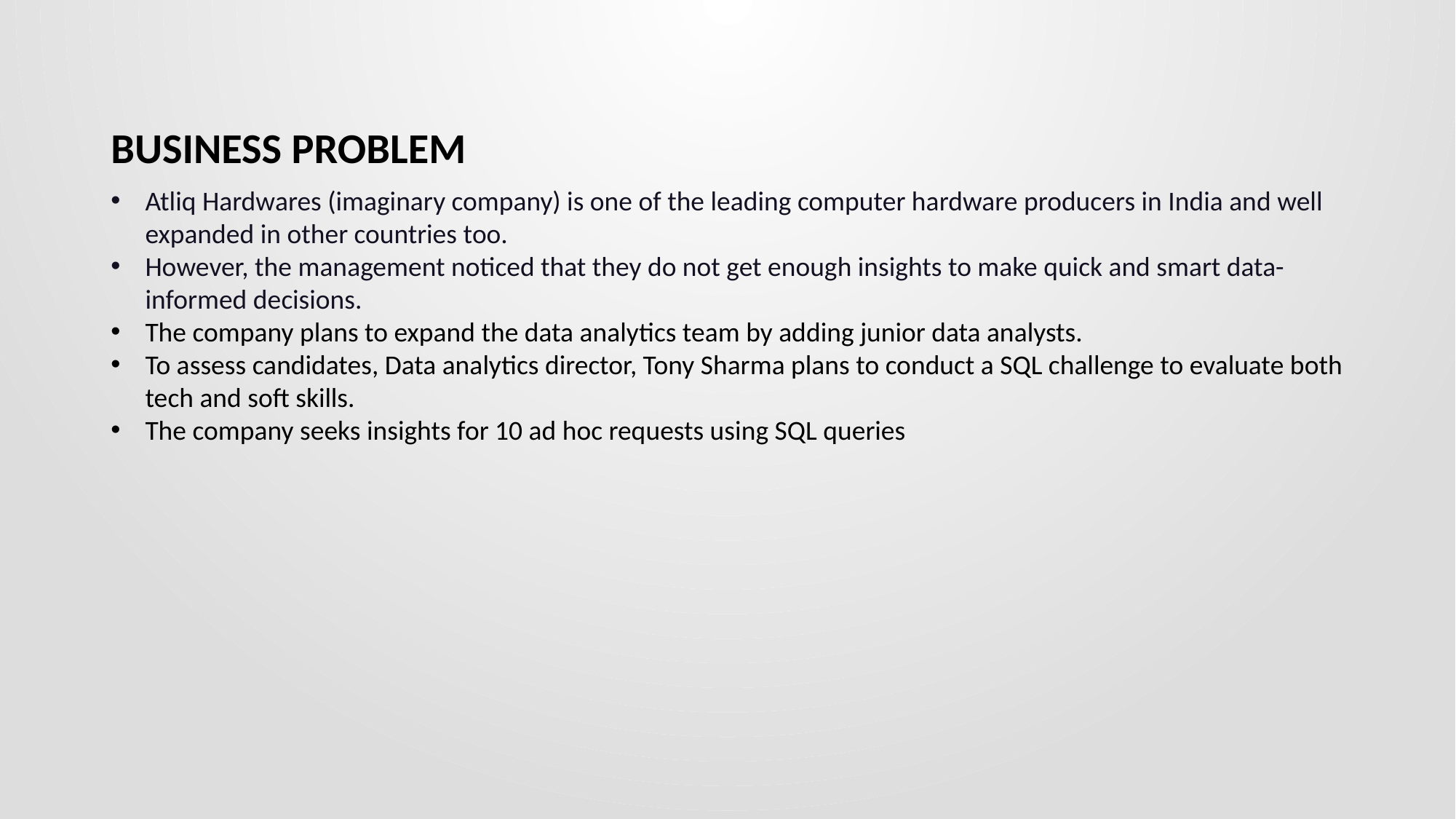

BUSINESS PROBLEM
Atliq Hardwares (imaginary company) is one of the leading computer hardware producers in India and well expanded in other countries too.
However, the management noticed that they do not get enough insights to make quick and smart data-informed decisions.
The company plans to expand the data analytics team by adding junior data analysts.
To assess candidates, Data analytics director, Tony Sharma plans to conduct a SQL challenge to evaluate both tech and soft skills.
The company seeks insights for 10 ad hoc requests using SQL queries